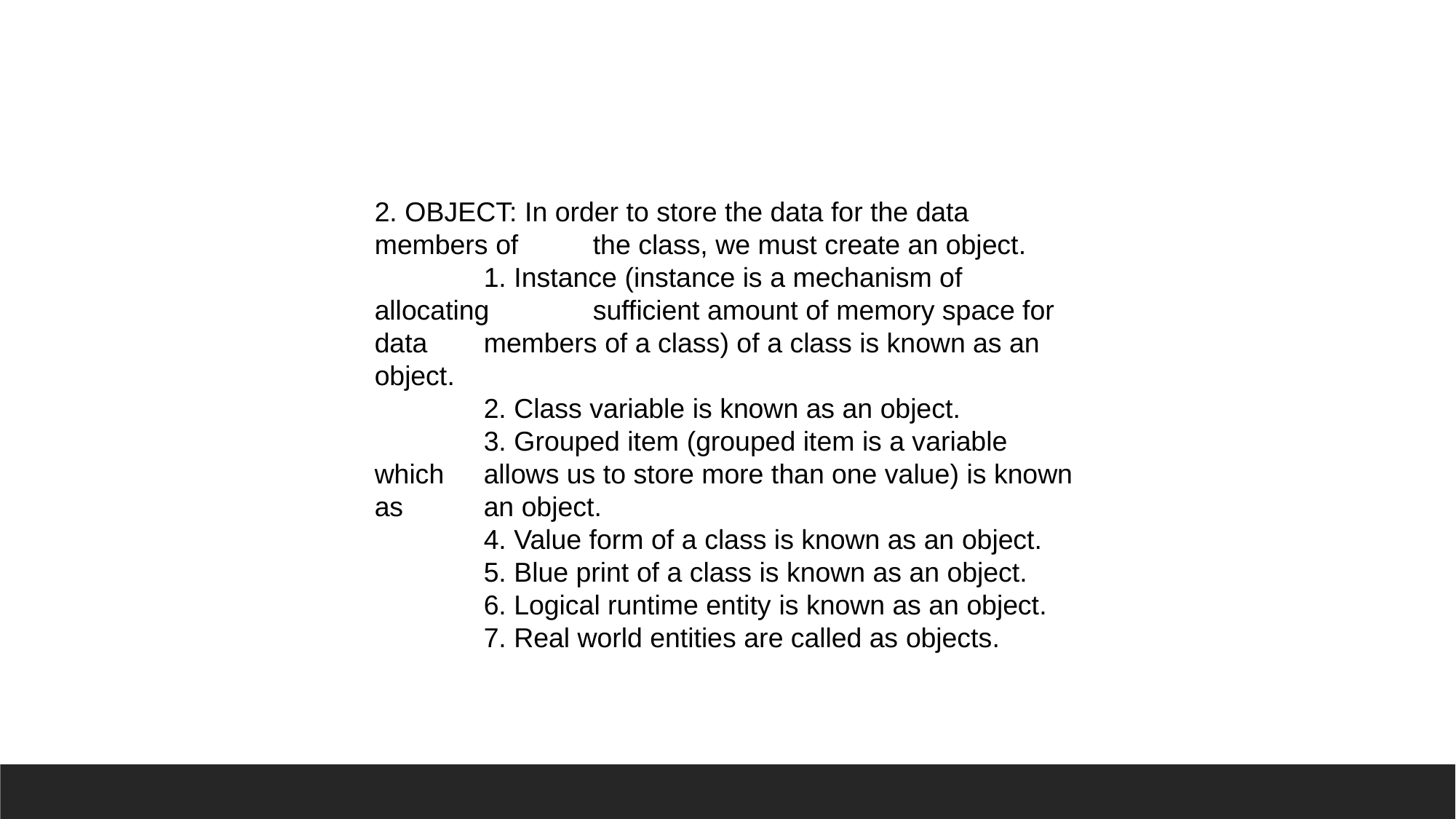

2. OBJECT: In order to store the data for the data members of 	the class, we must create an object.
	1. Instance (instance is a mechanism of allocating 	sufficient amount of memory space for data 	members of a class) of a class is known as an object.
	2. Class variable is known as an object.
	3. Grouped item (grouped item is a variable which 	allows us to store more than one value) is known as 	an object.
	4. Value form of a class is known as an object.
	5. Blue print of a class is known as an object.
	6. Logical runtime entity is known as an object.
	7. Real world entities are called as objects.